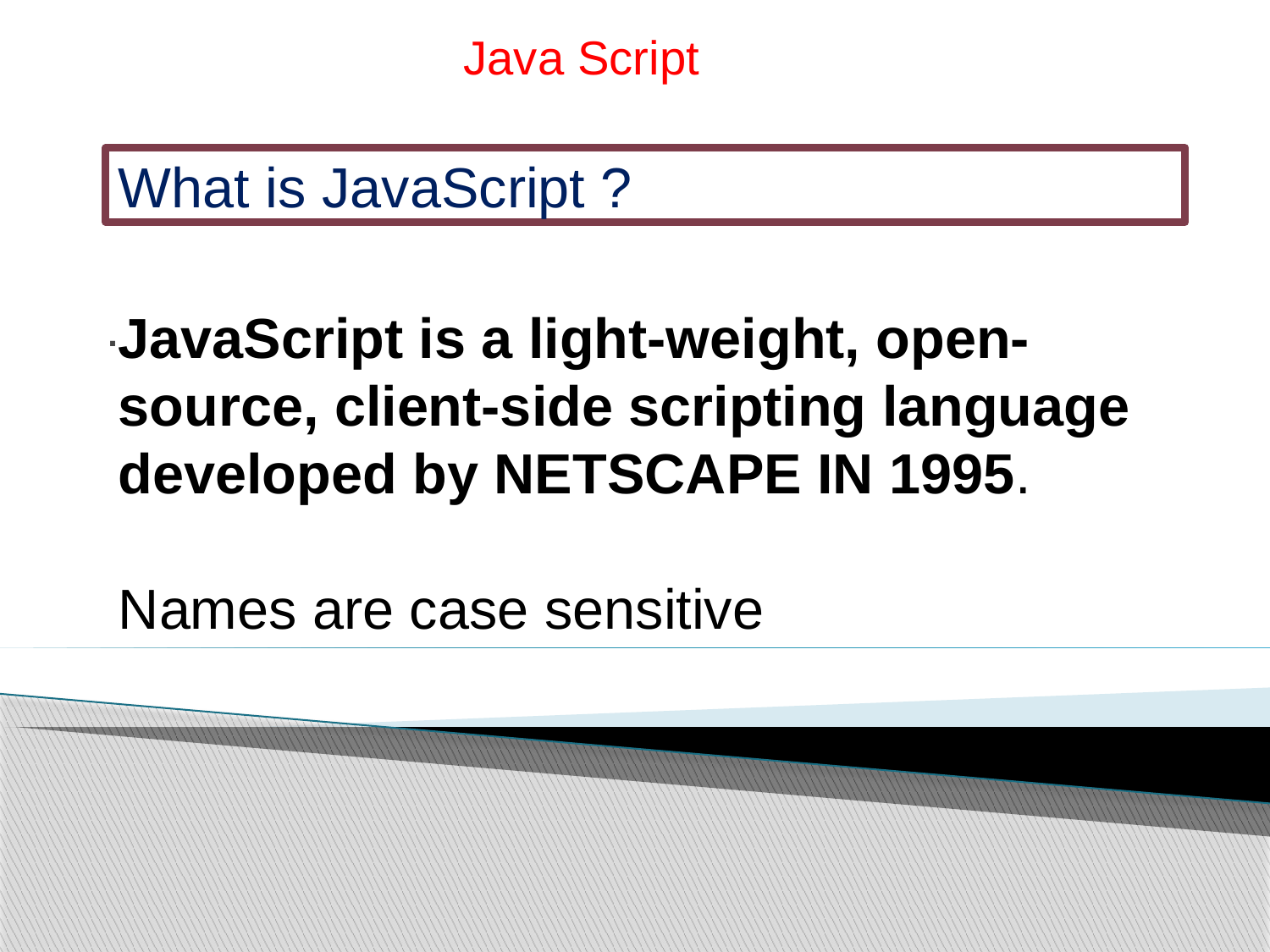

Java Script
What is JavaScript ?
# .
JavaScript is a light-weight, open-source, client-side scripting language developed by NETSCAPE IN 1995.

Names are case sensitive